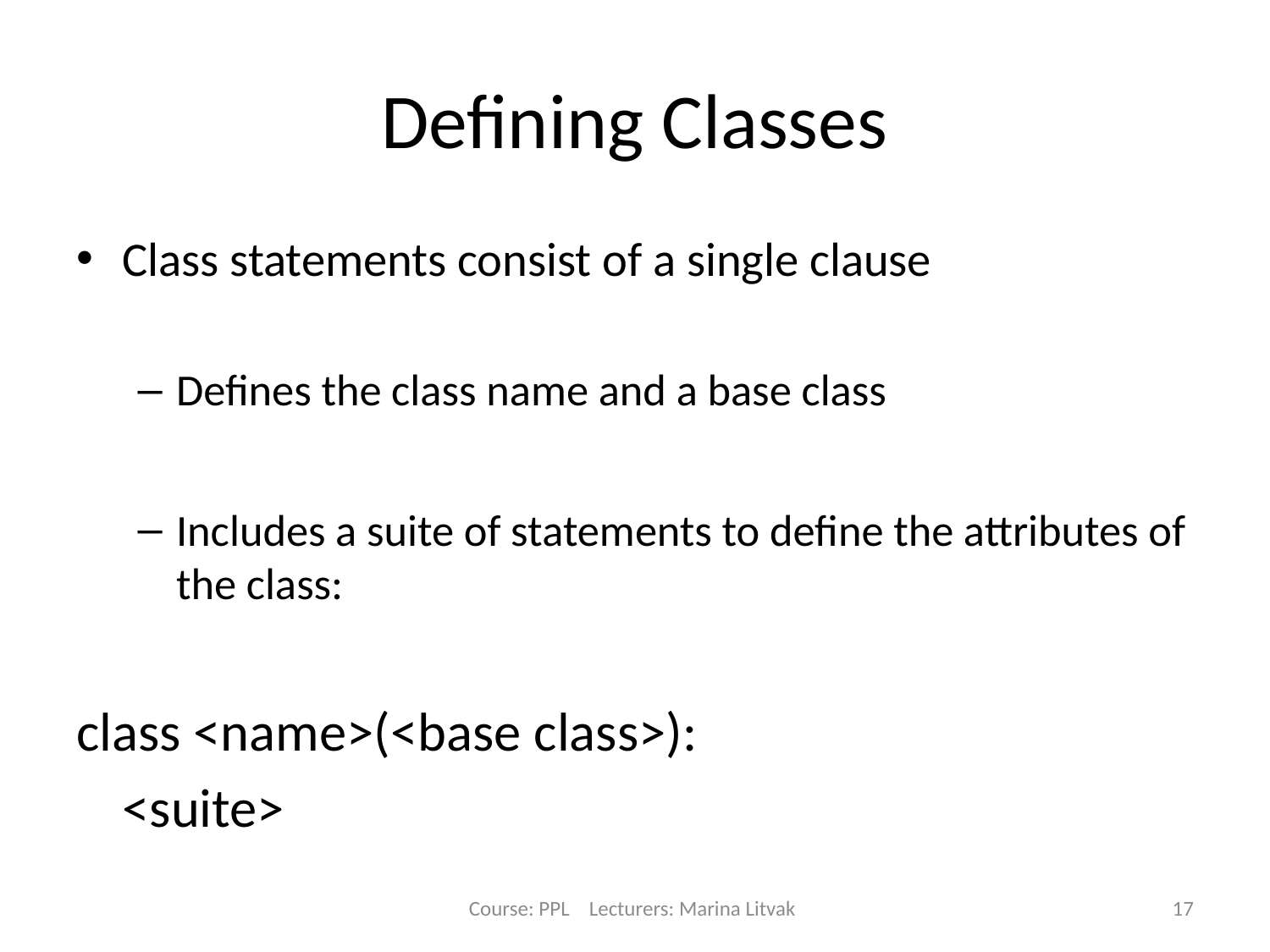

# Defining Classes
Class statements consist of a single clause

Defines the class name and a base class

Includes a suite of statements to define the attributes of the class:

class <name>(<base class>):
	<suite>
Course: PPL    Lecturers: Marina Litvak
17